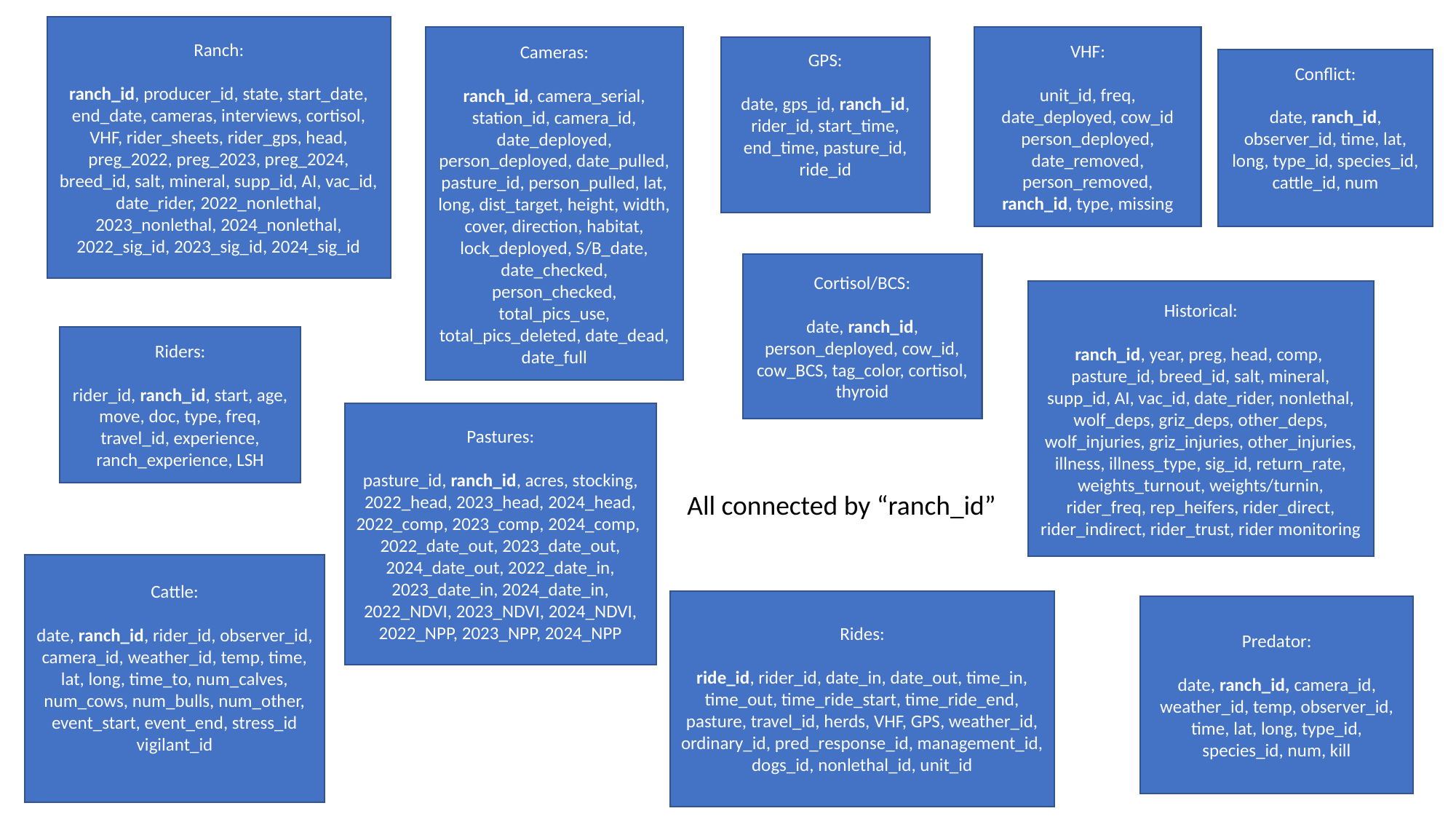

Ranch:

ranch_id, producer_id, state, start_date, end_date, cameras, interviews, cortisol, VHF, rider_sheets, rider_gps, head,
preg_2022, preg_2023, preg_2024, breed_id, salt, mineral, supp_id, AI, vac_id, date_rider, 2022_nonlethal, 2023_nonlethal, 2024_nonlethal, 2022_sig_id, 2023_sig_id, 2024_sig_id
Cameras:

ranch_id, camera_serial, station_id, camera_id, date_deployed, person_deployed, date_pulled, pasture_id, person_pulled, lat, long, dist_target, height, width, cover, direction, habitat, lock_deployed, S/B_date, date_checked, person_checked, total_pics_use, total_pics_deleted, date_dead, date_full
VHF:

unit_id, freq, date_deployed, cow_id person_deployed, date_removed, person_removed, ranch_id, type, missing
GPS:

date, gps_id, ranch_id, rider_id, start_time, end_time, pasture_id, ride_id

Conflict:

date, ranch_id, observer_id, time, lat, long, type_id, species_id, cattle_id, num

Cortisol/BCS:

date, ranch_id, person_deployed, cow_id, cow_BCS, tag_color, cortisol, thyroid
Historical:

ranch_id, year, preg, head, comp,  pasture_id, breed_id, salt, mineral, supp_id, AI, vac_id, date_rider, nonlethal, wolf_deps, griz_deps, other_deps, wolf_injuries, griz_injuries, other_injuries, illness, illness_type, sig_id, return_rate, weights_turnout, weights/turnin, rider_freq, rep_heifers, rider_direct, rider_indirect, rider_trust, rider monitoring
Riders:

rider_id, ranch_id, start, age, move, doc, type, freq, travel_id, experience, ranch_experience, LSH
Pastures:

pasture_id, ranch_id, acres, stocking, 2022_head, 2023_head, 2024_head, 2022_comp, 2023_comp, 2024_comp,  2022_date_out, 2023_date_out, 2024_date_out, 2022_date_in, 2023_date_in, 2024_date_in, 2022_NDVI, 2023_NDVI, 2024_NDVI, 2022_NPP, 2023_NPP, 2024_NPP
All connected by “ranch_id”
Cattle:

date, ranch_id, rider_id, observer_id, camera_id, weather_id, temp, time, lat, long, time_to, num_calves, num_cows, num_bulls, num_other, event_start, event_end, stress_id vigilant_id

Rides:

ride_id, rider_id, date_in, date_out, time_in, time_out, time_ride_start, time_ride_end, pasture, travel_id, herds, VHF, GPS, weather_id, ordinary_id, pred_response_id, management_id, dogs_id, nonlethal_id, unit_id
Predator:

date, ranch_id, camera_id, weather_id, temp, observer_id, time, lat, long, type_id, species_id, num, kill